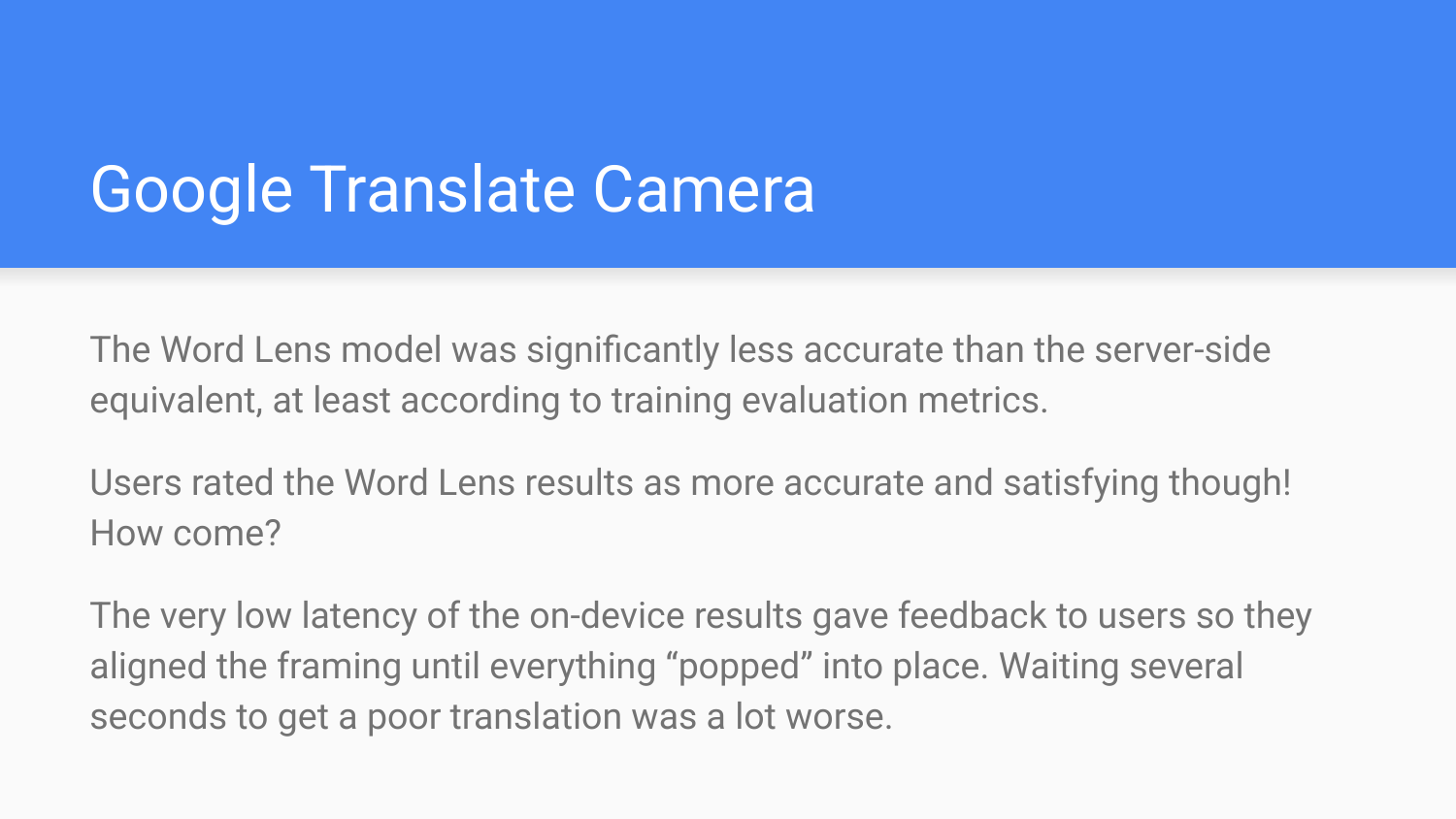

# Google Translate Camera
The Word Lens model was significantly less accurate than the server-side equivalent, at least according to training evaluation metrics.
Users rated the Word Lens results as more accurate and satisfying though! How come?
The very low latency of the on-device results gave feedback to users so they aligned the framing until everything “popped” into place. Waiting several seconds to get a poor translation was a lot worse.